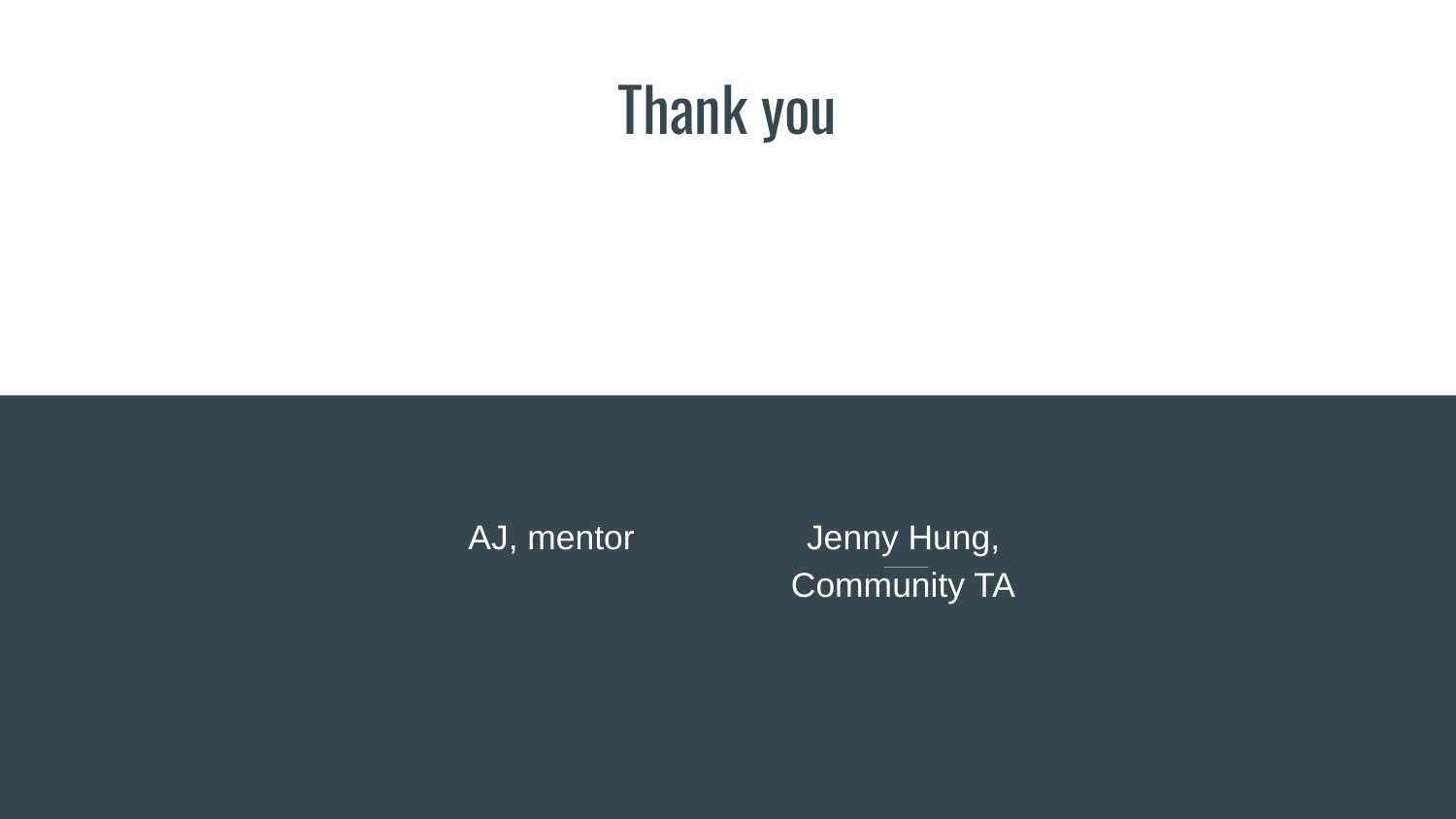

Thank you
AJ, mentor
Jenny Hung, Community TA